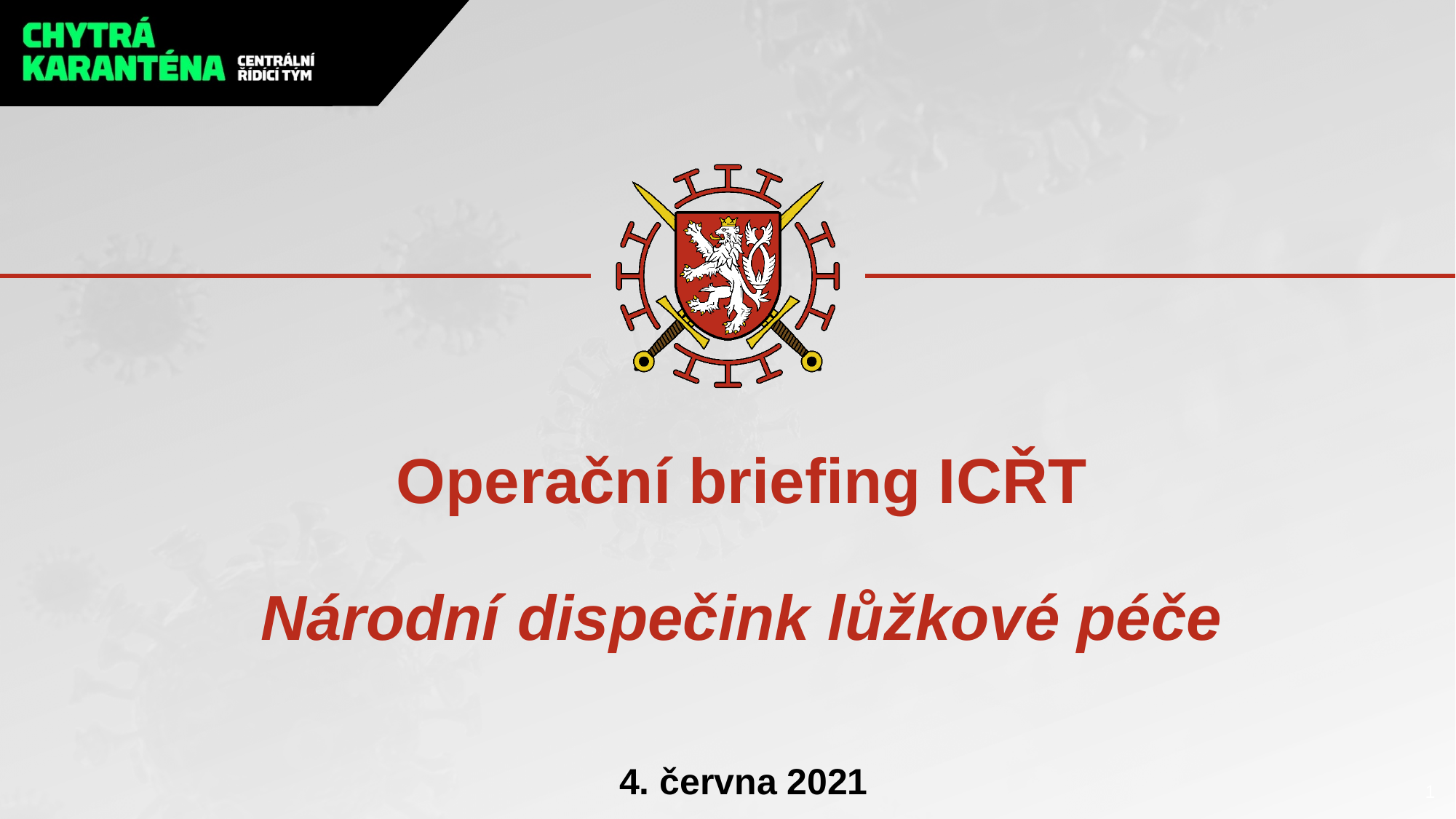

# Operační briefing ICŘT Národní dispečink lůžkové péče
4. června 2021
1